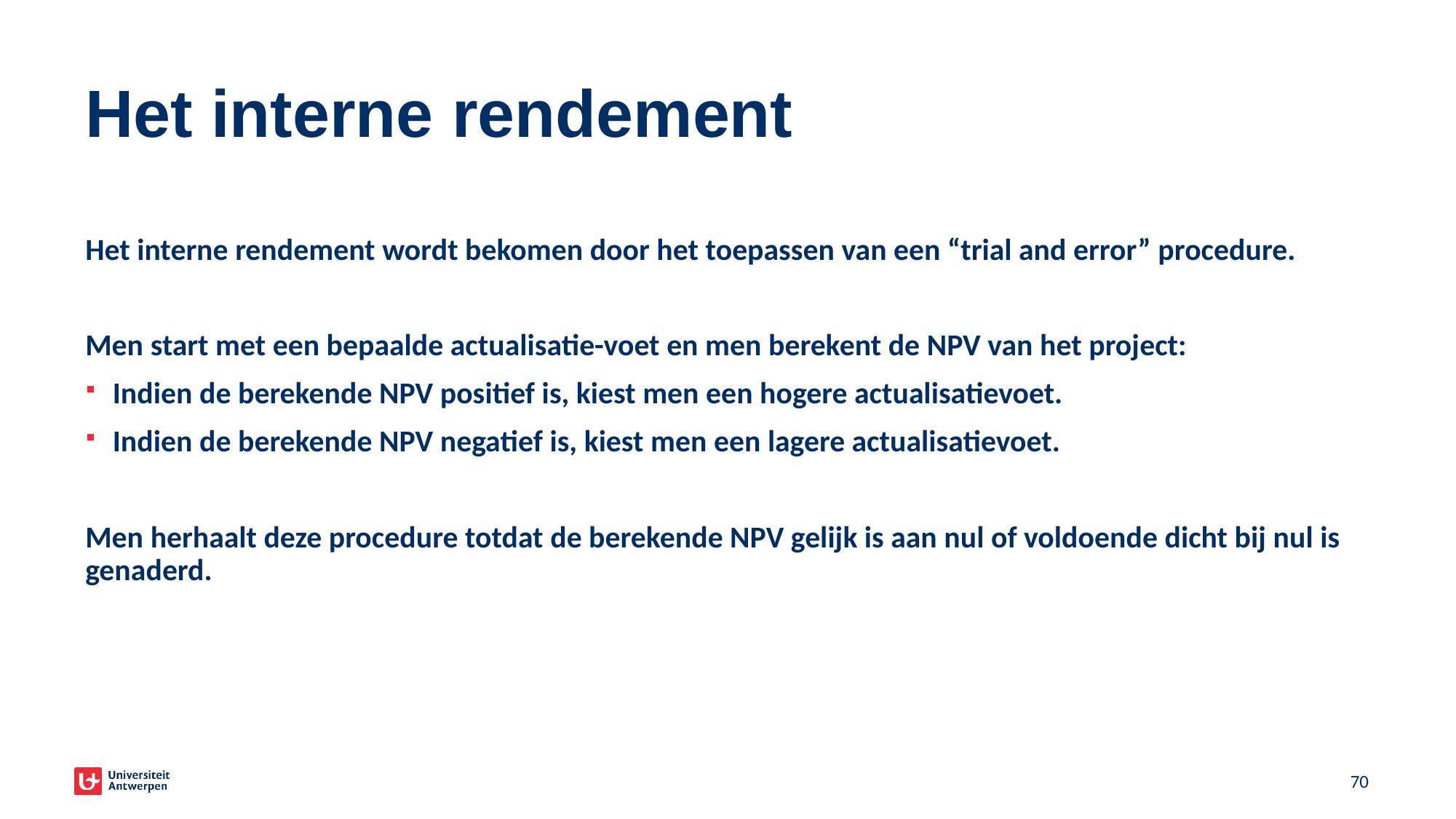

# Het interne rendement
Het interne rendement wordt bekomen door het toepassen van een “trial and error” procedure.

Men start met een bepaalde actualisatie-voet en men berekent de NPV van het project:
Indien de berekende NPV positief is, kiest men een hogere actualisatievoet.
Indien de berekende NPV negatief is, kiest men een lagere actualisatievoet.

Men herhaalt deze procedure totdat de berekende NPV gelijk is aan nul of voldoende dicht bij nul is genaderd.
70